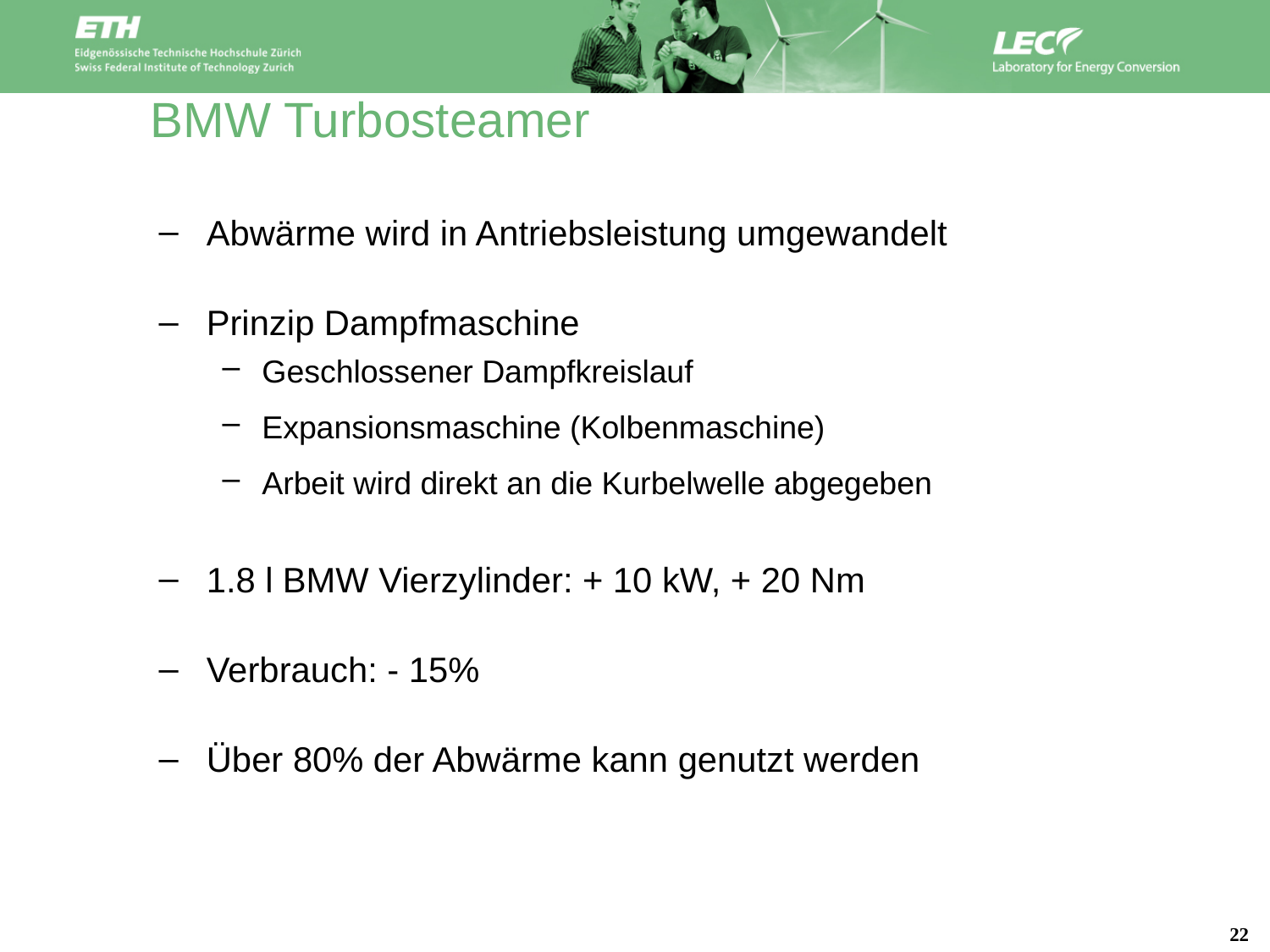

# BMW Turbosteamer
Abwärme wird in Antriebsleistung umgewandelt
Prinzip Dampfmaschine
Geschlossener Dampfkreislauf
Expansionsmaschine (Kolbenmaschine)
Arbeit wird direkt an die Kurbelwelle abgegeben
1.8 l BMW Vierzylinder: + 10 kW, + 20 Nm
Verbrauch: - 15%
Über 80% der Abwärme kann genutzt werden